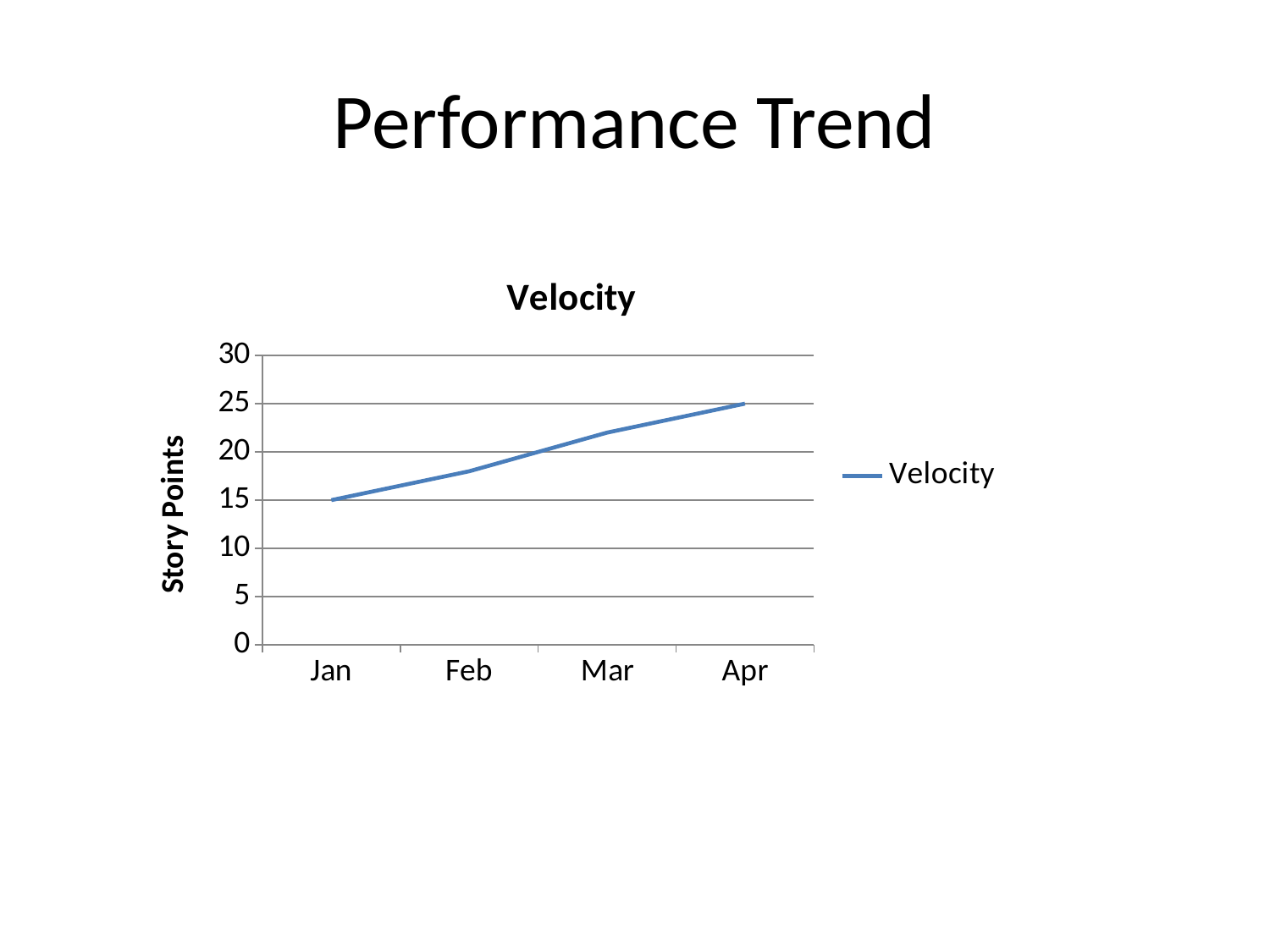

# Performance Trend

### Chart

| Category | Velocity |
|---|---|
| Jan | 15.0 |
| Feb | 18.0 |
| Mar | 22.0 |
| Apr | 25.0 |